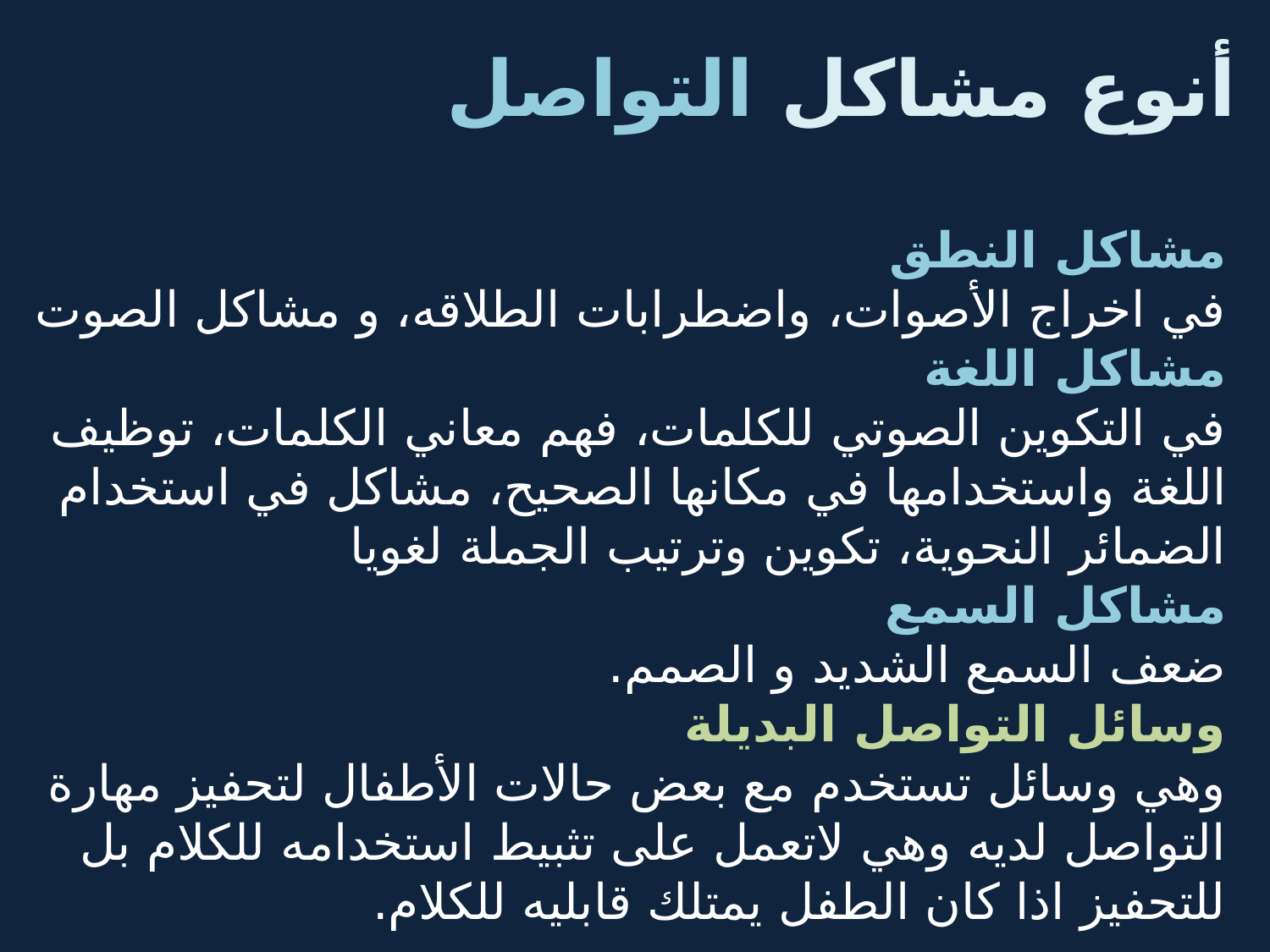

أنوع مشاكل التواصل
#
مشاكل النطق
في اخراج الأصوات، واضطرابات الطلاقه، و مشاكل الصوت
مشاكل اللغة
في التكوين الصوتي للكلمات، فهم معاني الكلمات، توظيف اللغة واستخدامها في مكانها الصحيح، مشاكل في استخدام الضمائر النحوية، تكوين وترتيب الجملة لغويا
مشاكل السمع
ضعف السمع الشديد و الصمم.
وسائل التواصل البديلة
وهي وسائل تستخدم مع بعض حالات الأطفال لتحفيز مهارة التواصل لديه وهي لاتعمل على تثبيط استخدامه للكلام بل للتحفيز اذا كان الطفل يمتلك قابليه للكلام.